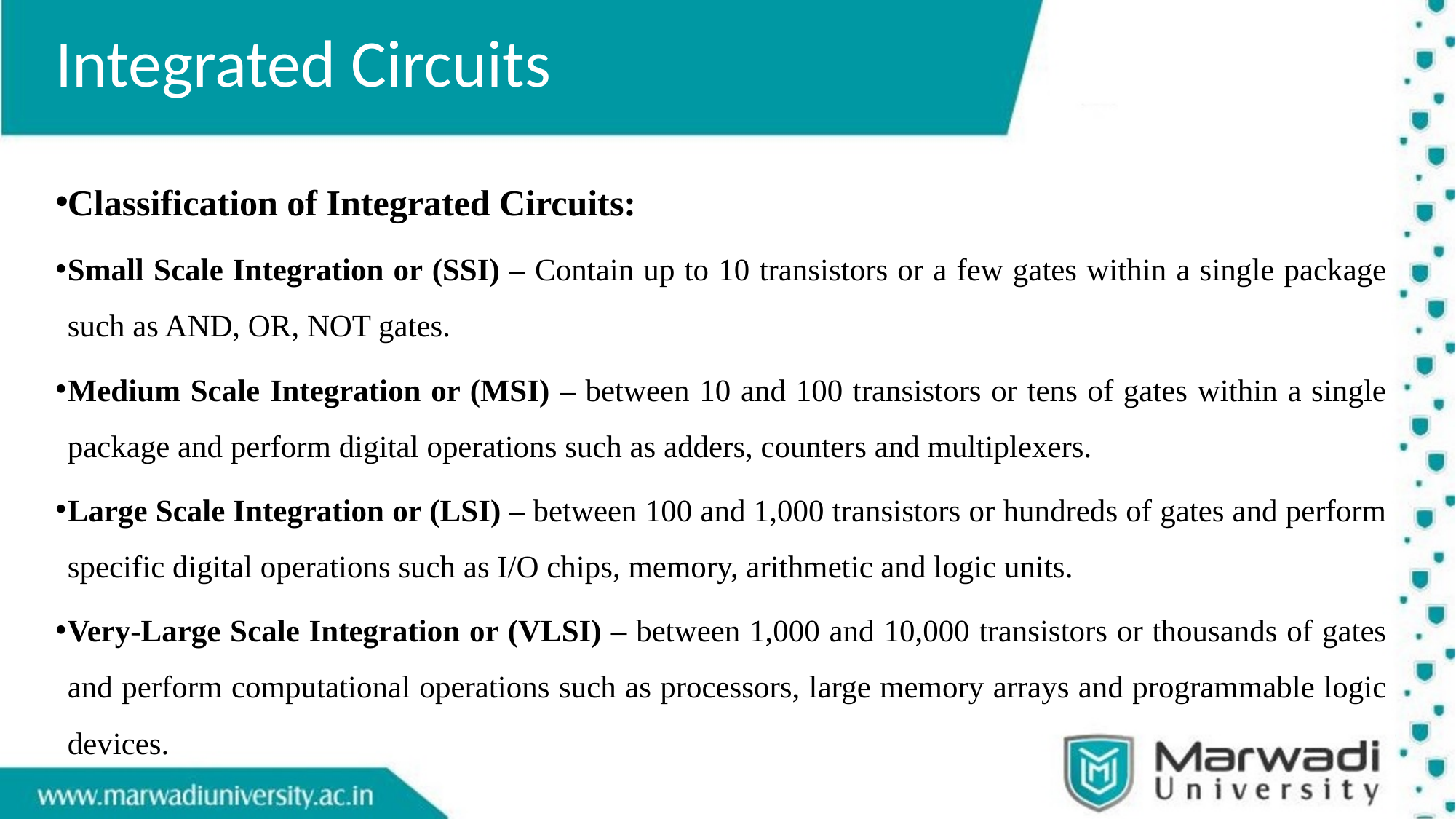

# Integrated Circuits
Classification of Integrated Circuits:
Small Scale Integration or (SSI) – Contain up to 10 transistors or a few gates within a single package such as AND, OR, NOT gates.
Medium Scale Integration or (MSI) – between 10 and 100 transistors or tens of gates within a single package and perform digital operations such as adders, counters and multiplexers.
Large Scale Integration or (LSI) – between 100 and 1,000 transistors or hundreds of gates and perform specific digital operations such as I/O chips, memory, arithmetic and logic units.
Very-Large Scale Integration or (VLSI) – between 1,000 and 10,000 transistors or thousands of gates and perform computational operations such as processors, large memory arrays and programmable logic devices.